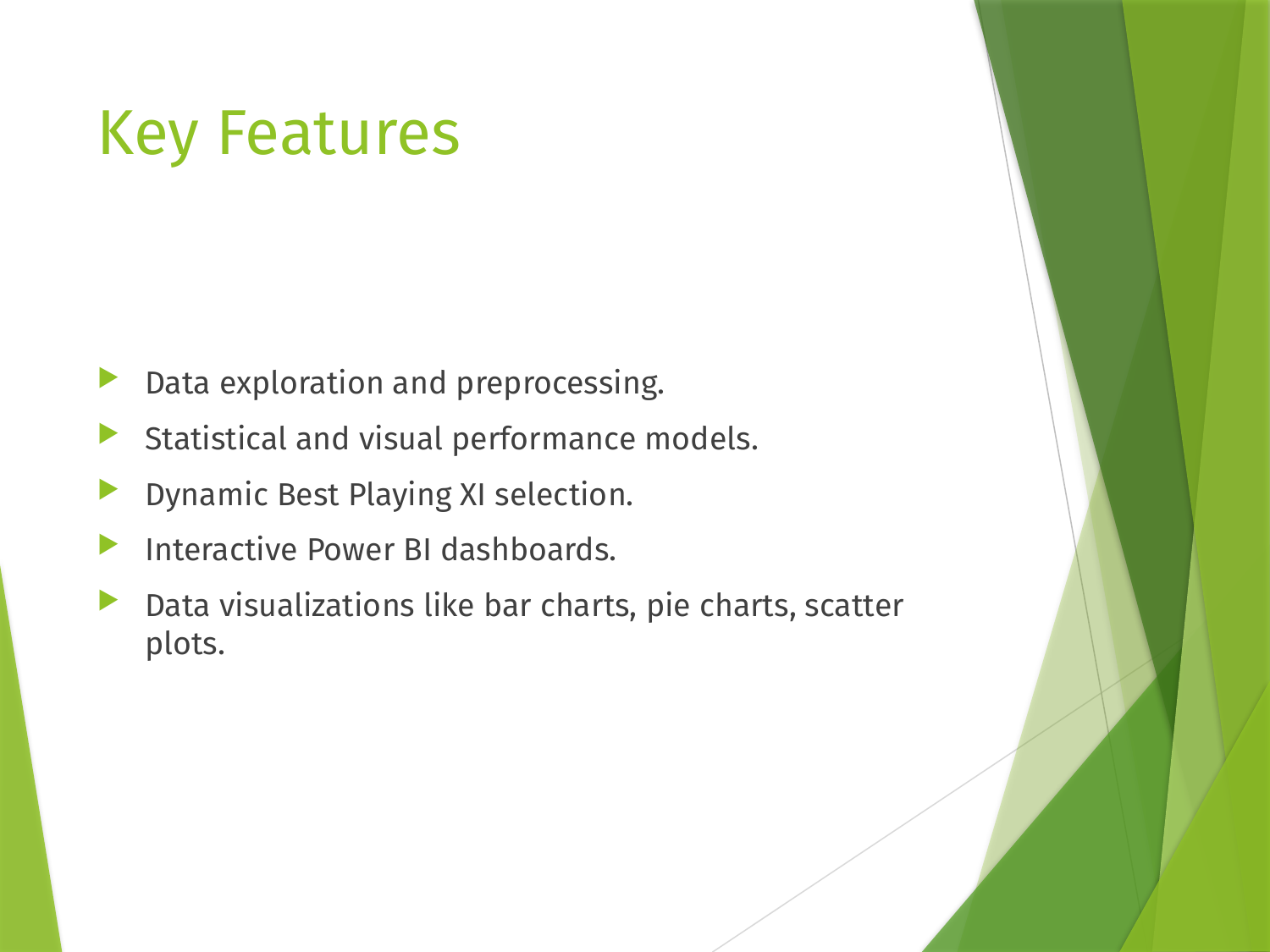

# Key Features

Data exploration and preprocessing.
Statistical and visual performance models.
Dynamic Best Playing XI selection.
Interactive Power BI dashboards.
Data visualizations like bar charts, pie charts, scatter plots.